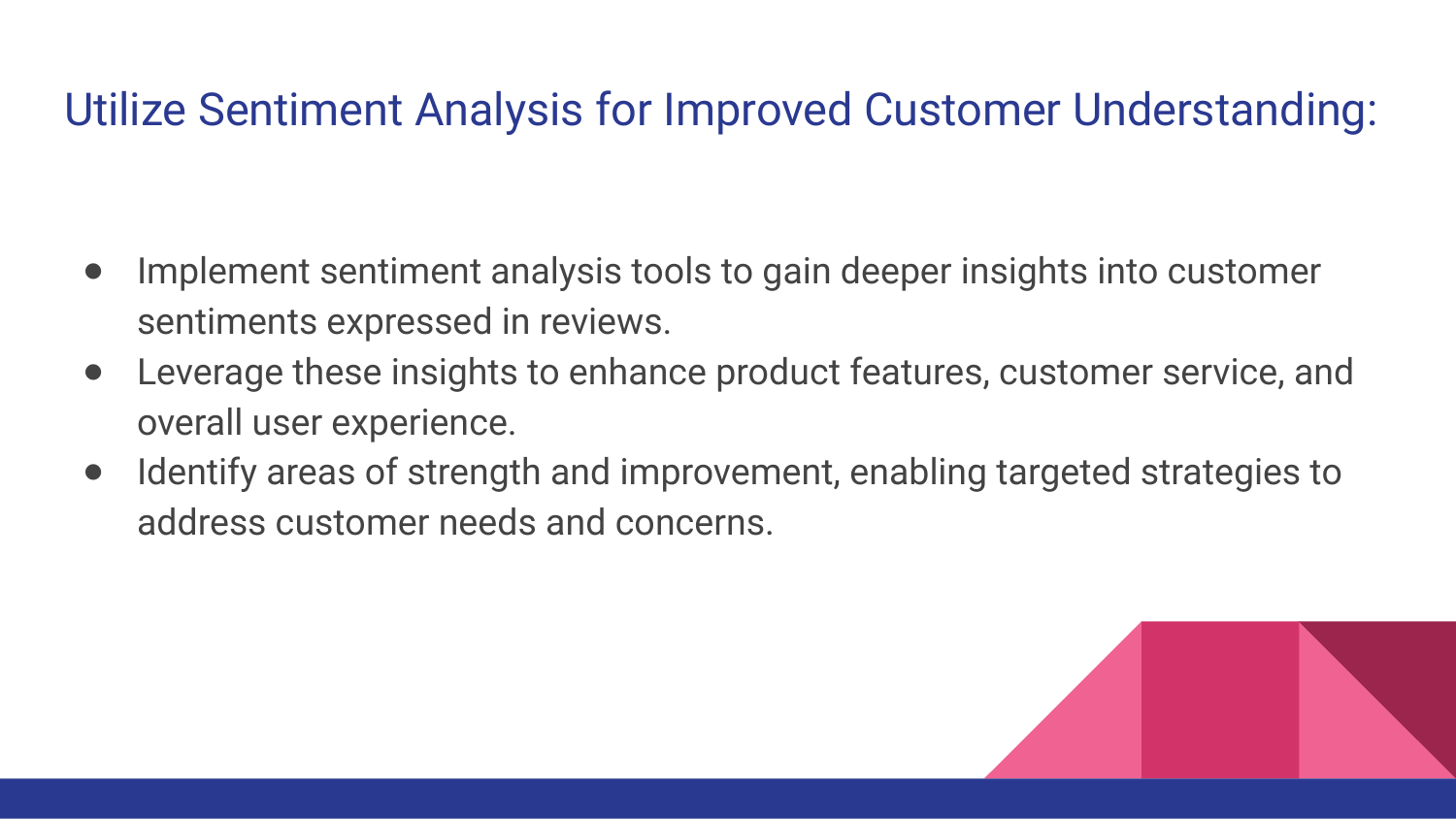

# Utilize Sentiment Analysis for Improved Customer Understanding:
Implement sentiment analysis tools to gain deeper insights into customer sentiments expressed in reviews.
Leverage these insights to enhance product features, customer service, and overall user experience.
Identify areas of strength and improvement, enabling targeted strategies to address customer needs and concerns.